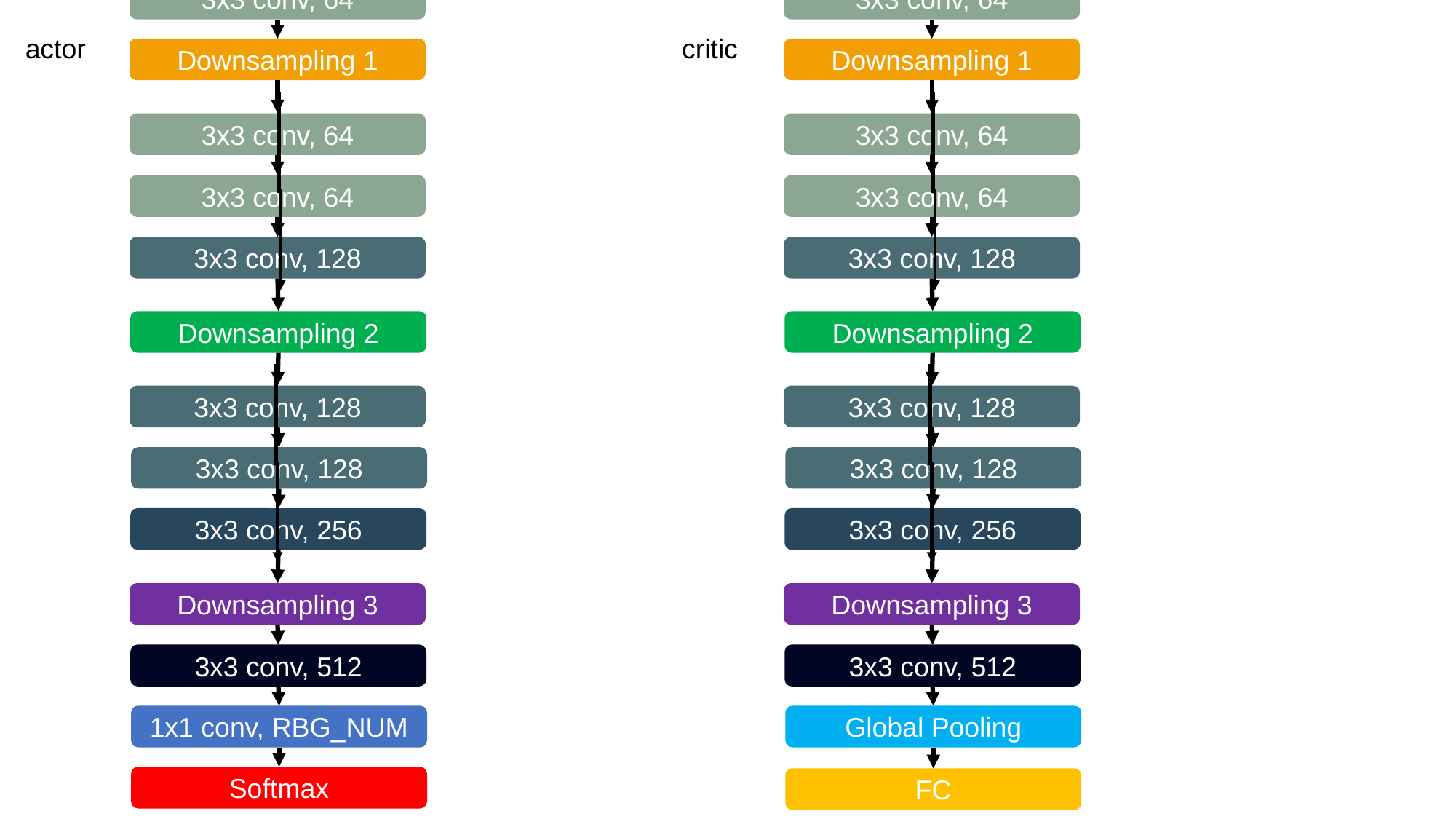

3x3 conv, 64
3x3 conv, 64
actor
critic

Downsampling 1
Downsampling 1
3x3 conv, 64
3x3 conv, 64
3x3 conv, 64
3x3 conv, 64
3x3 conv, 128
3x3 conv, 128
Downsampling 2
Downsampling 2
3x3 conv, 128
3x3 conv, 128
3x3 conv, 128
3x3 conv, 128
3x3 conv, 256
3x3 conv, 256
Downsampling 3
Downsampling 3
3x3 conv, 512
3x3 conv, 512
1x1 conv, RBG_NUM
Global Pooling
Softmax
FC